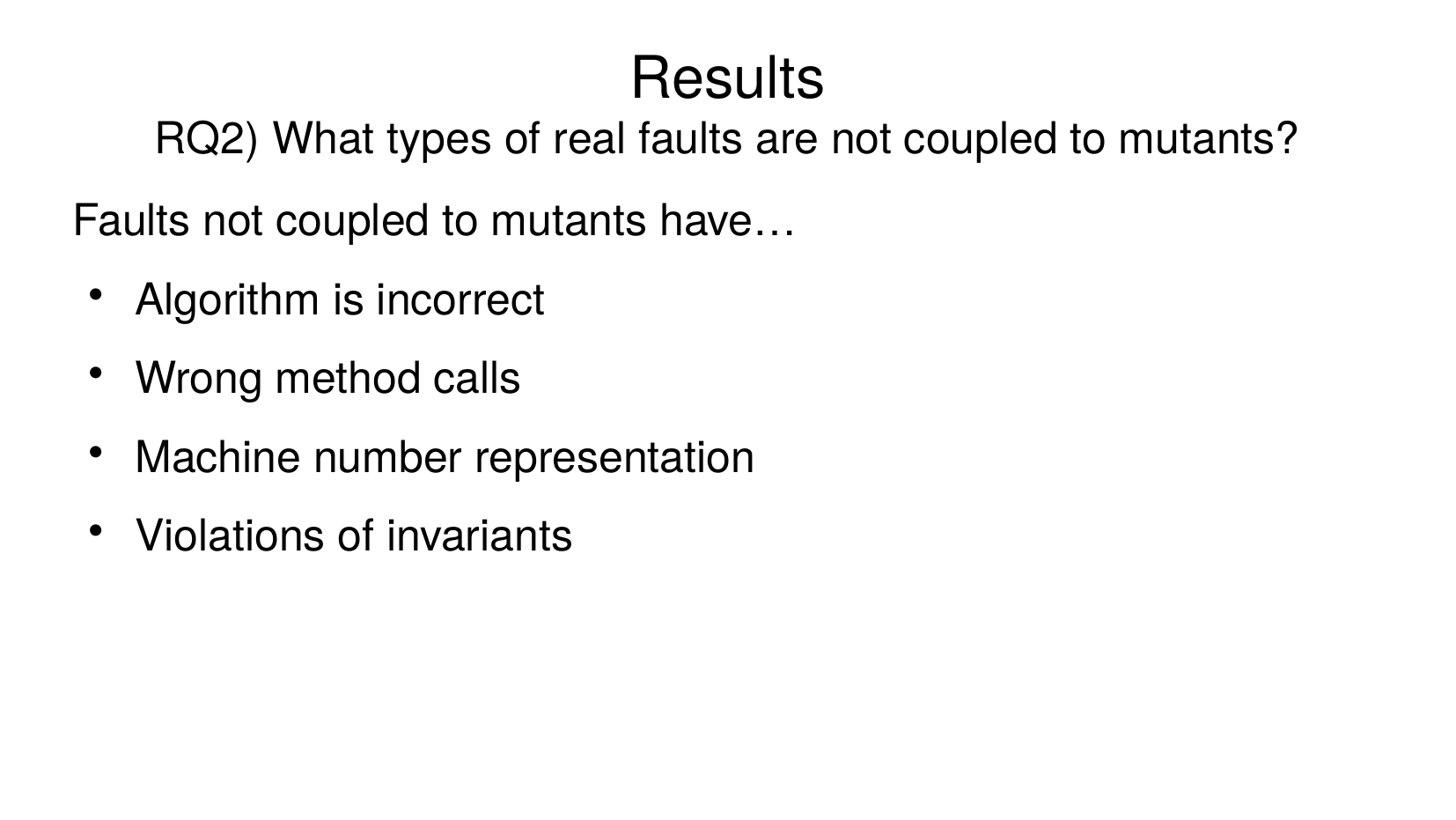

Results
RQ2) What types of real faults are not coupled to mutants?
Faults not coupled to mutants have…
Algorithm is incorrect
Wrong method calls
Machine number representation
Violations of invariants